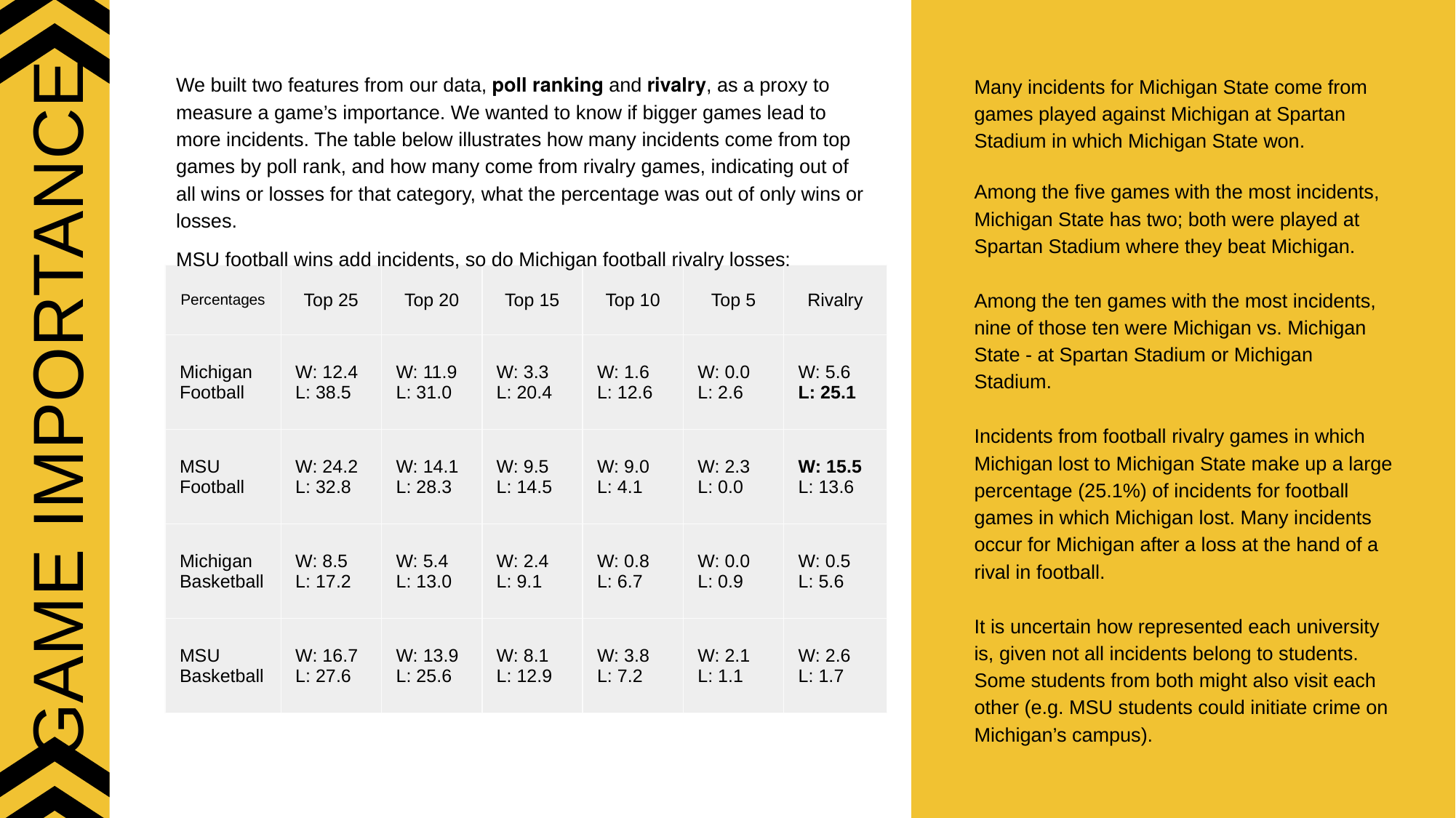

Many incidents for Michigan State come from games played against Michigan at Spartan Stadium in which Michigan State won.
Among the five games with the most incidents, Michigan State has two; both were played at Spartan Stadium where they beat Michigan.
Among the ten games with the most incidents, nine of those ten were Michigan vs. Michigan State - at Spartan Stadium or Michigan Stadium.
Incidents from football rivalry games in which Michigan lost to Michigan State make up a large percentage (25.1%) of incidents for football games in which Michigan lost. Many incidents occur for Michigan after a loss at the hand of a rival in football.

It is uncertain how represented each university is, given not all incidents belong to students. Some students from both might also visit each other (e.g. MSU students could initiate crime on Michigan’s campus).
We built two features from our data, poll ranking and rivalry, as a proxy to measure a game’s importance. We wanted to know if bigger games lead to more incidents. The table below illustrates how many incidents come from top games by poll rank, and how many come from rivalry games, indicating out of all wins or losses for that category, what the percentage was out of only wins or losses.
MSU football wins add incidents, so do Michigan football rivalry losses:
| Percentages | Top 25 | Top 20 | Top 15 | Top 10 | Top 5 | Rivalry |
| --- | --- | --- | --- | --- | --- | --- |
| Michigan Football | W: 12.4 L: 38.5 | W: 11.9 L: 31.0 | W: 3.3 L: 20.4 | W: 1.6 L: 12.6 | W: 0.0 L: 2.6 | W: 5.6 L: 25.1 |
| MSU Football | W: 24.2 L: 32.8 | W: 14.1 L: 28.3 | W: 9.5 L: 14.5 | W: 9.0 L: 4.1 | W: 2.3 L: 0.0 | W: 15.5 L: 13.6 |
| Michigan Basketball | W: 8.5 L: 17.2 | W: 5.4 L: 13.0 | W: 2.4 L: 9.1 | W: 0.8 L: 6.7 | W: 0.0 L: 0.9 | W: 0.5 L: 5.6 |
| MSU Basketball | W: 16.7 L: 27.6 | W: 13.9 L: 25.6 | W: 8.1 L: 12.9 | W: 3.8 L: 7.2 | W: 2.1 L: 1.1 | W: 2.6 L: 1.7 |
GAME IMPORTANCE